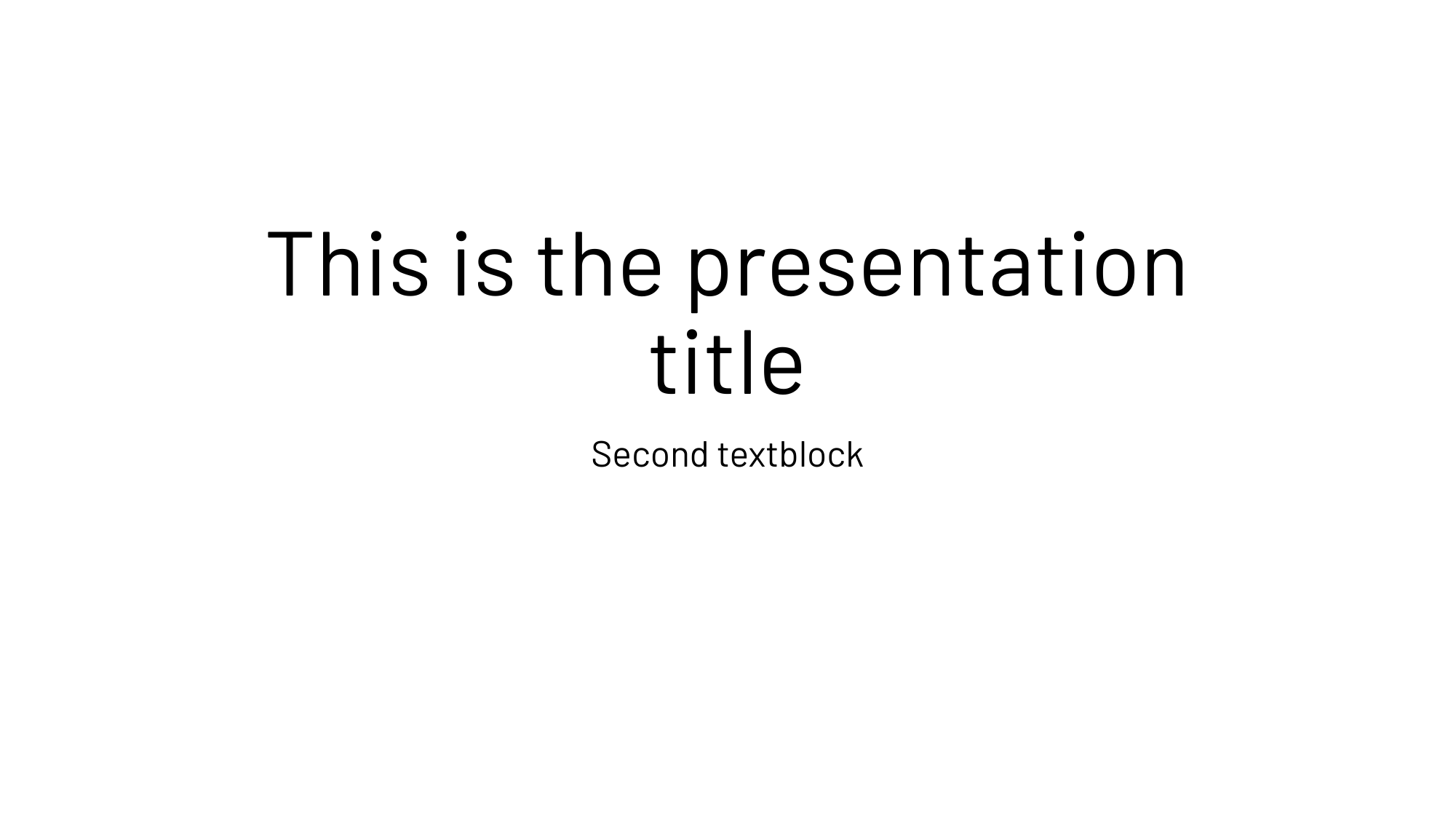

# This is the presentation title
Second textblock